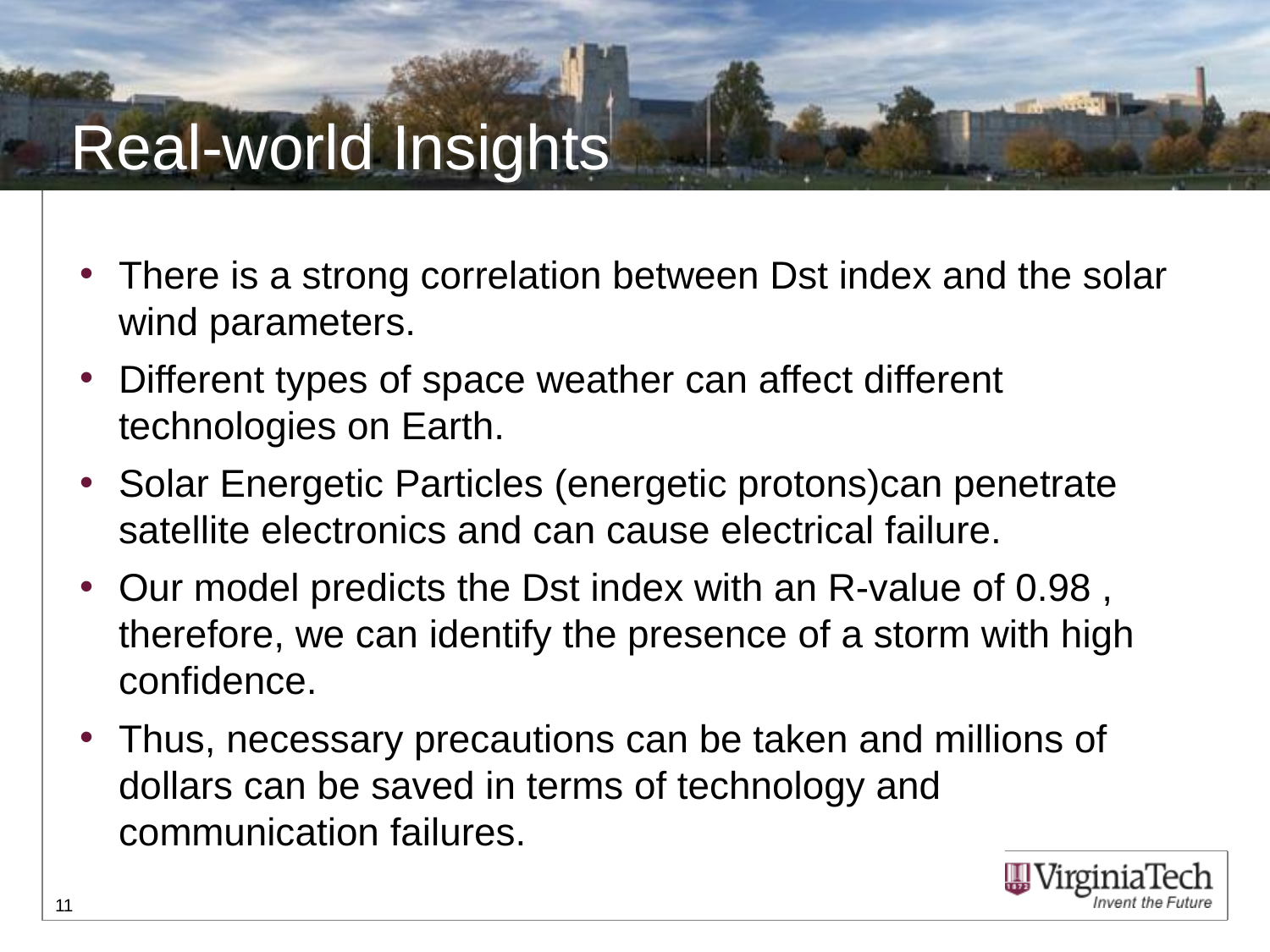

# Real-world Insights
There is a strong correlation between Dst index and the solar wind parameters.
Different types of space weather can affect different technologies on Earth.
Solar Energetic Particles (energetic protons)can penetrate satellite electronics and can cause electrical failure.
Our model predicts the Dst index with an R-value of 0.98 , therefore, we can identify the presence of a storm with high confidence.
Thus, necessary precautions can be taken and millions of dollars can be saved in terms of technology and communication failures.

11